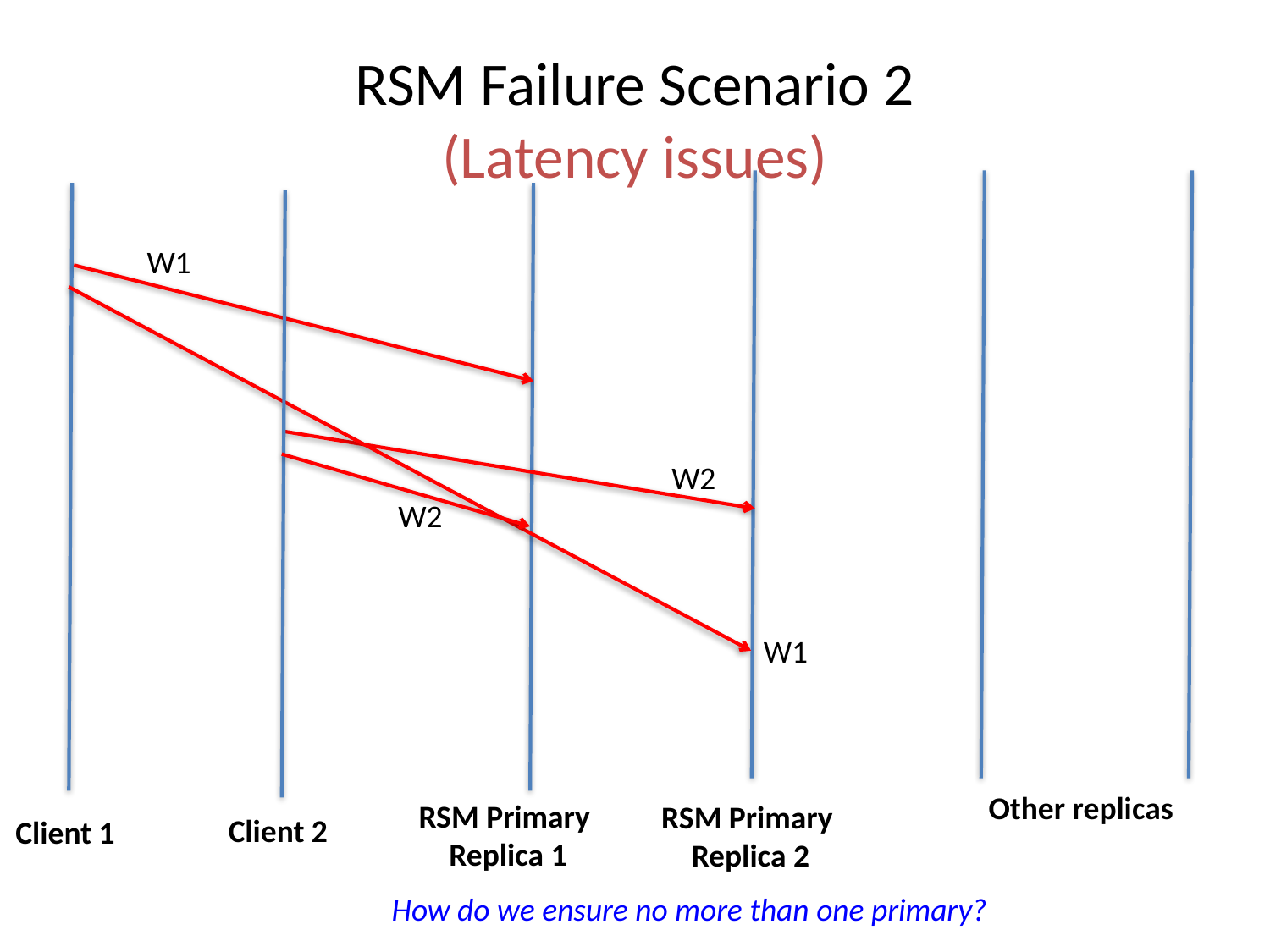

# RSM Failure Scenario 2 (Latency issues)
W1
W2
W2
W1
Other replicas
RSM Primary
Replica 1
RSM Primary
Replica 2
Client 2
Client 1
How do we ensure no more than one primary?